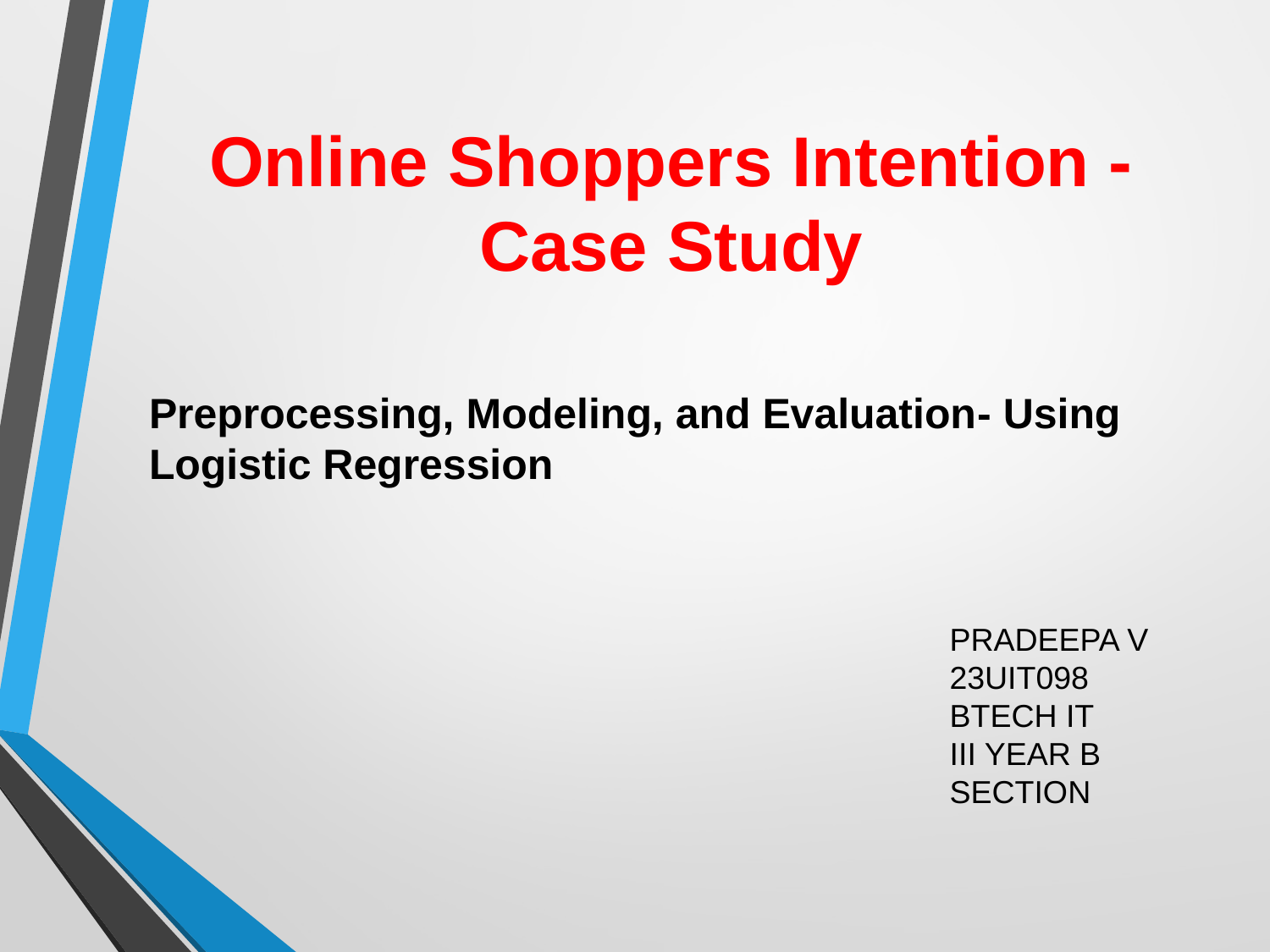

# Online Shoppers Intention - Case Study
Preprocessing, Modeling, and Evaluation- Using Logistic Regression
PRADEEPA V
23UIT098
BTECH IT
III YEAR B SECTION